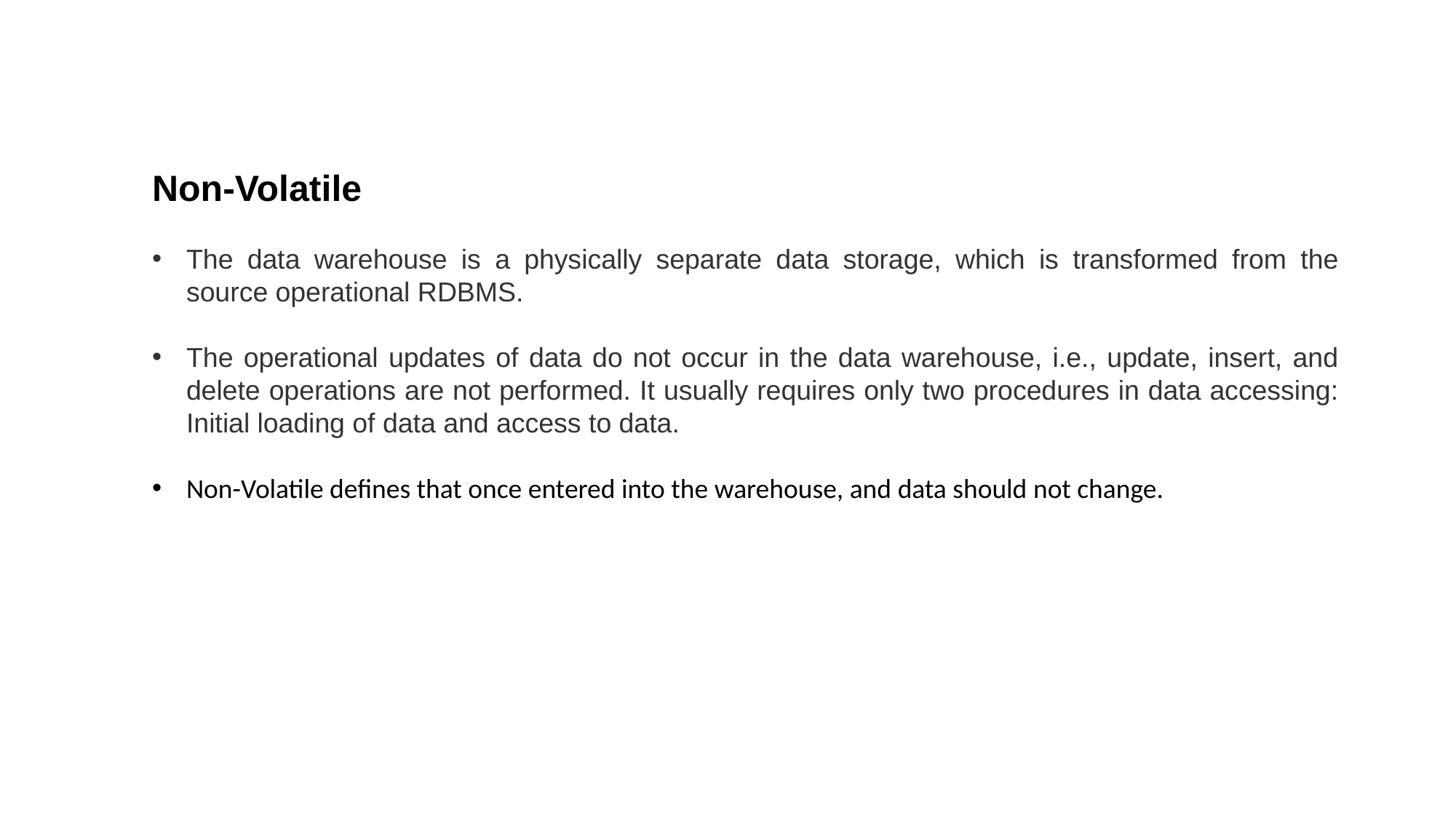

Non-Volatile

The data warehouse is a physically separate data storage, which is transformed from the source operational RDBMS.

The operational updates of data do not occur in the data warehouse, i.e., update, insert, and delete operations are not performed. It usually requires only two procedures in data accessing: Initial loading of data and access to data.

Non-Volatile defines that once entered into the warehouse, and data should not change.